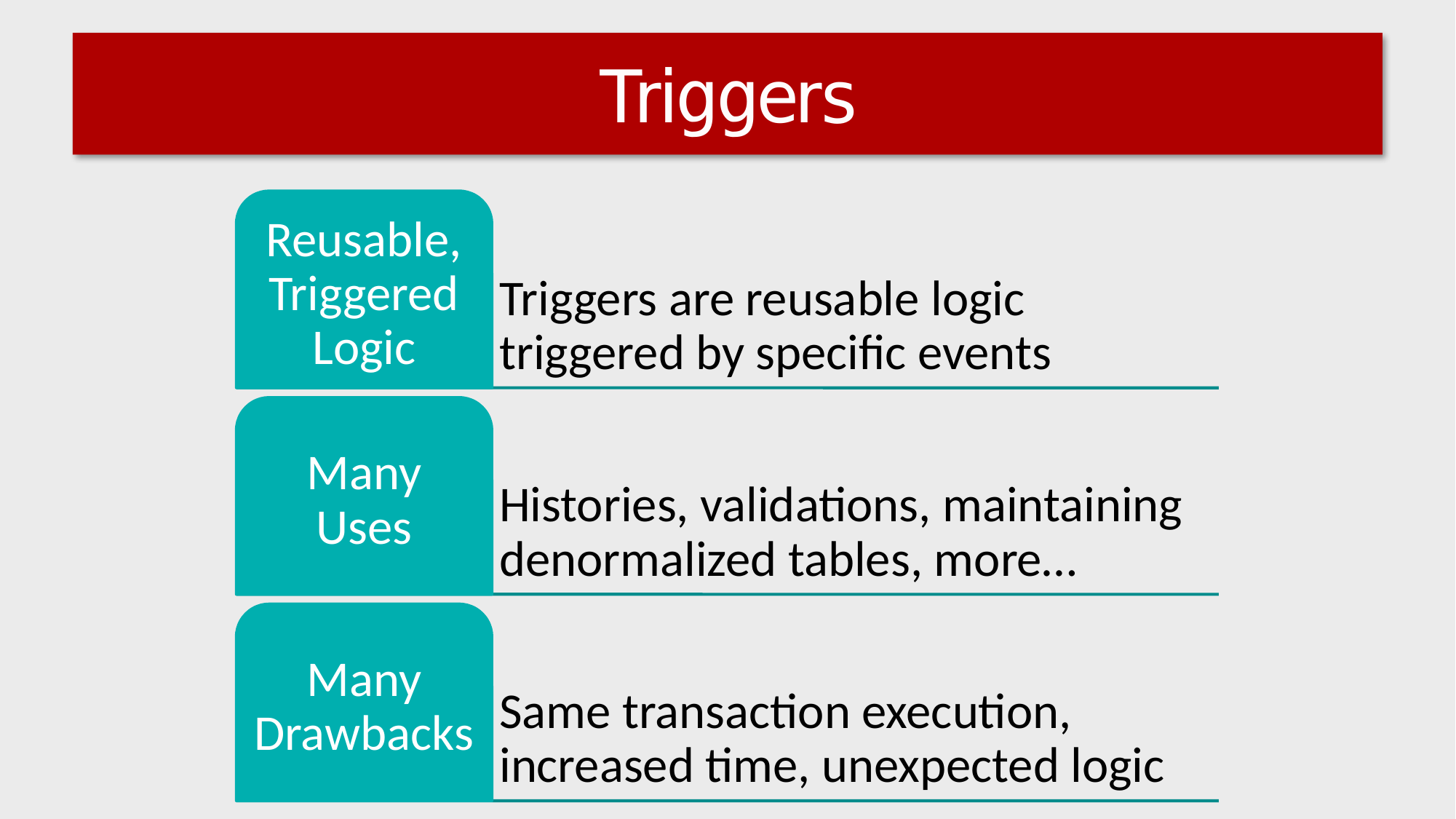

# Triggers
Triggers are reusable logic triggered by specific events
Reusable, Triggered Logic
Histories, validations, maintaining denormalized tables, more…
Many Uses
Same transaction execution, increased time, unexpected logic
Many Drawbacks